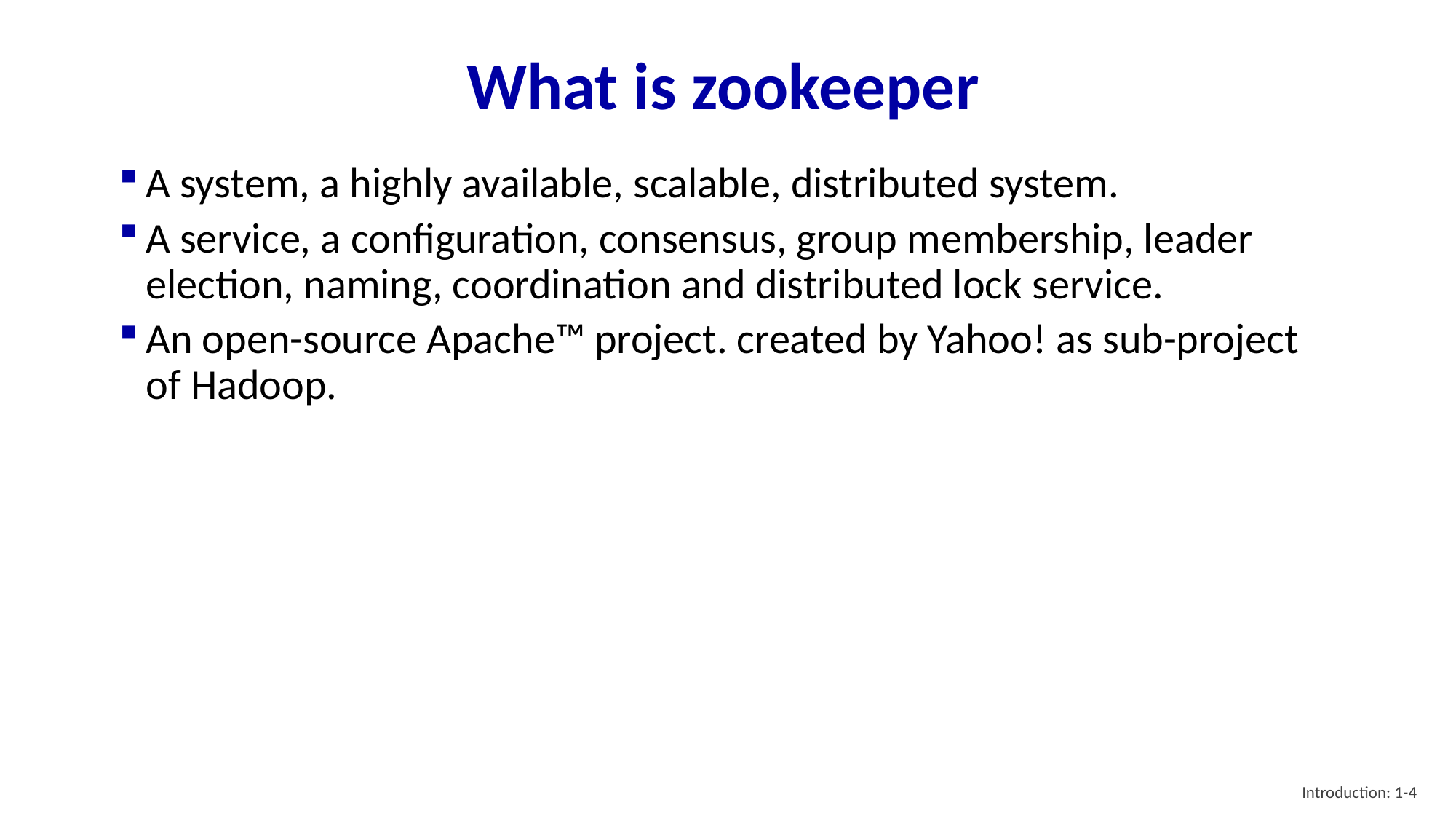

# What is zookeeper
A system, a highly available, scalable, distributed system.
A service, a configuration, consensus, group membership, leader election, naming, coordination and distributed lock service.
An open-source Apache™ project. created by Yahoo! as sub-project of Hadoop.
Introduction: 1-4